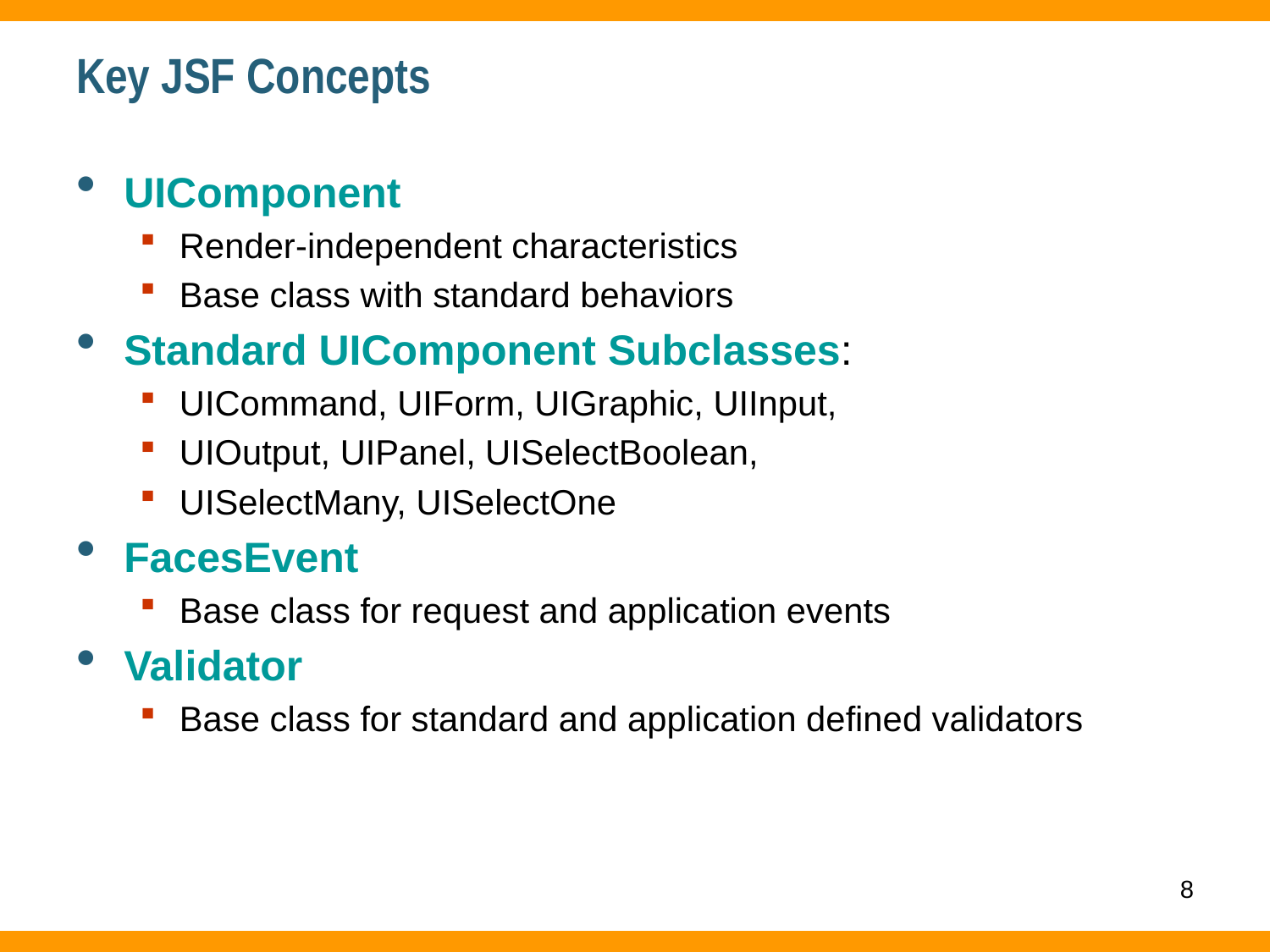

# Key JSF Concepts
UIComponent
Render-independent characteristics
Base class with standard behaviors
Standard UIComponent Subclasses:
UICommand, UIForm, UIGraphic, UIInput,
UIOutput, UIPanel, UISelectBoolean,
UISelectMany, UISelectOne
FacesEvent
Base class for request and application events
Validator
Base class for standard and application defined validators

8